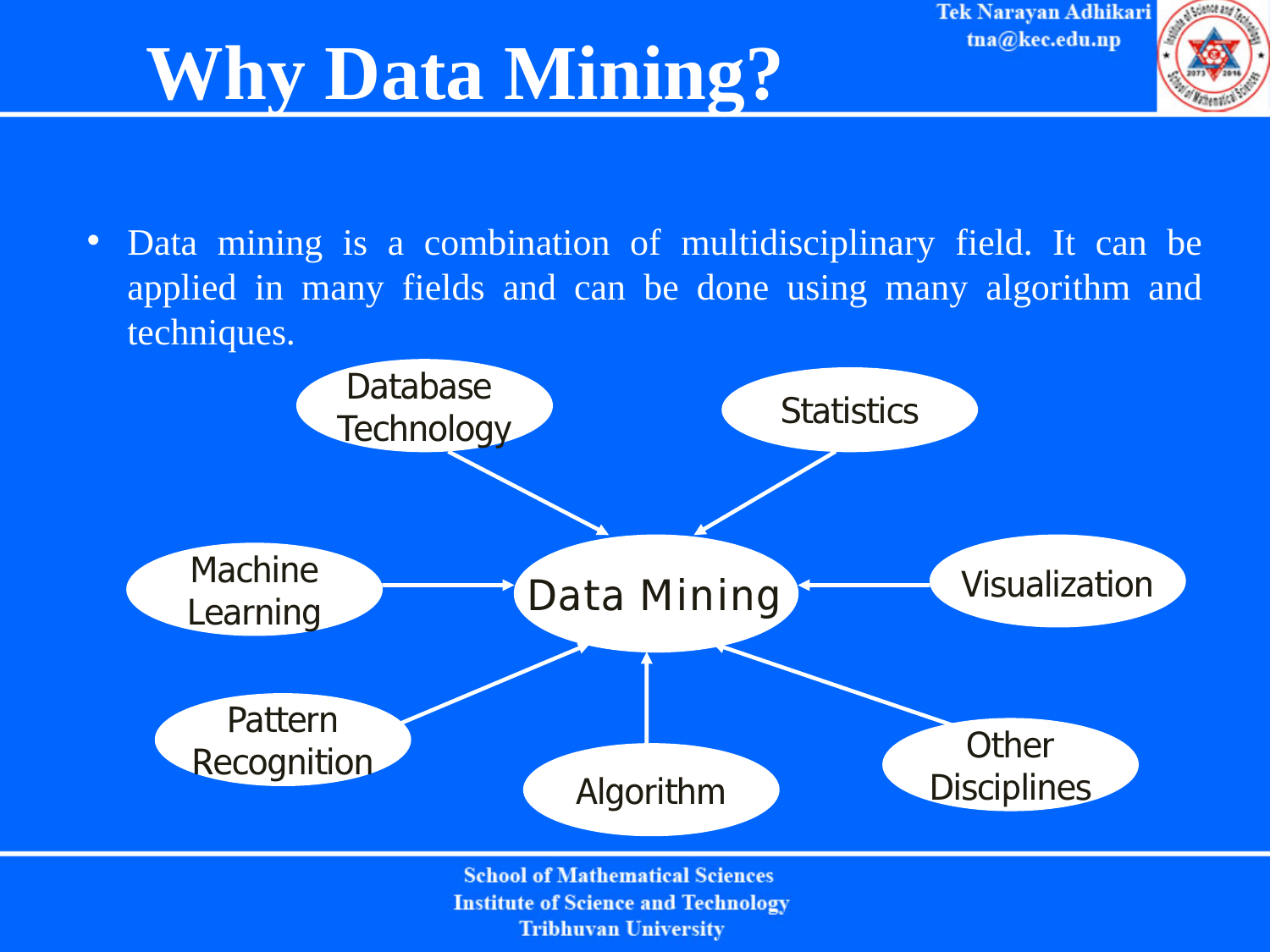

# Why Data Mining?
Data mining is a combination of multidisciplinary field. It can be applied in many fields and can be done using many algorithm and techniques.

Database
Technology
Statistics

Data Mining
Visualization
Machine
Learning

Pattern
Recognition
Other
Disciplines
Algorithm